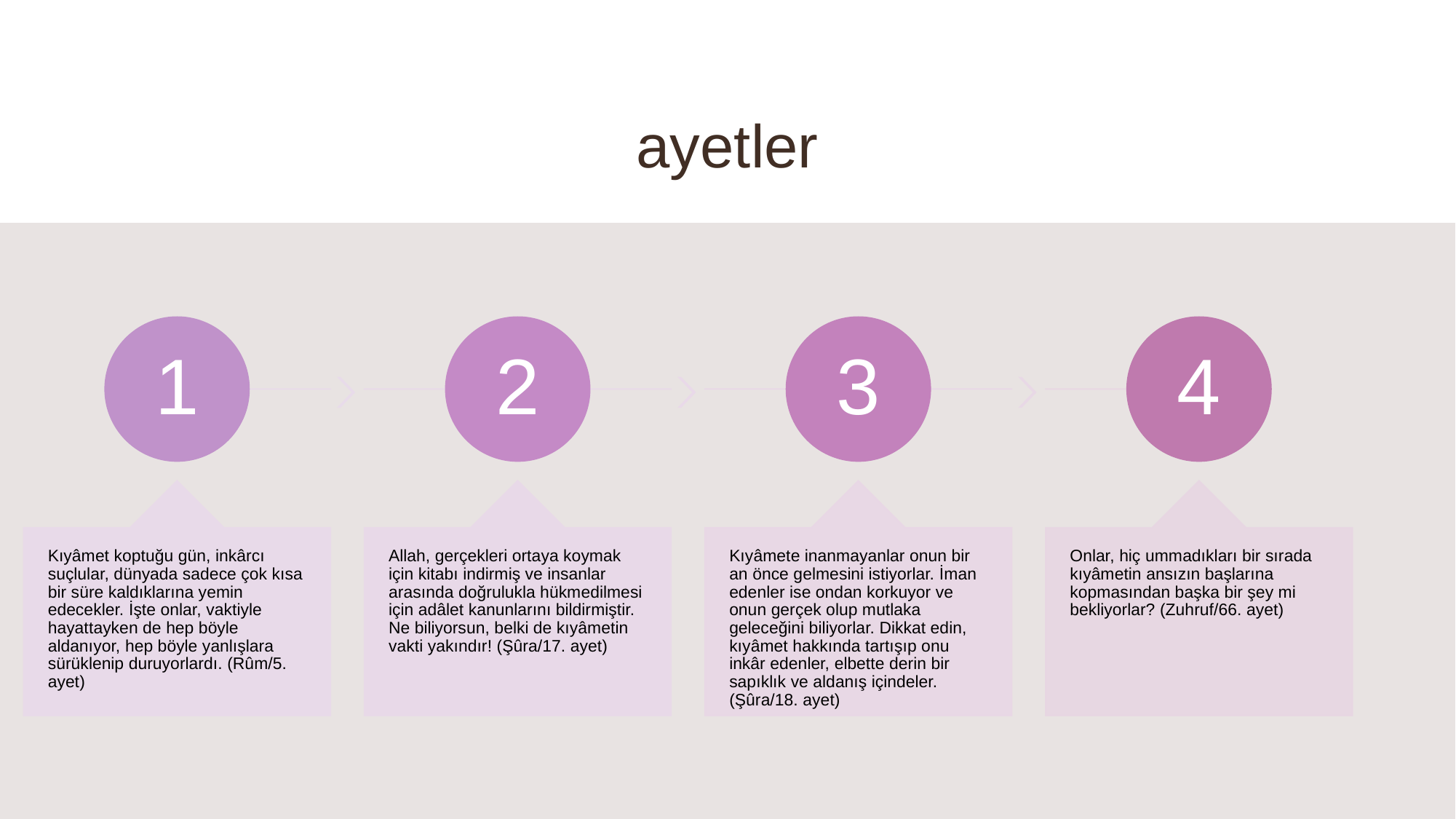

# ayetler

1
Kıyâmet koptuğu gün, inkârcı suçlular, dünyada sadece çok kısa bir süre kaldıklarına yemin edecekler. İşte onlar, vaktiyle hayattayken de hep böyle aldanıyor, hep böyle yanlışlara sürüklenip duruyorlardı. (Rûm/5. ayet)
2
Allah, gerçekleri ortaya koymak için kitabı indirmiş ve insanlar arasında doğrulukla hükmedilmesi için adâlet kanunlarını bildirmiştir. Ne biliyorsun, belki de kıyâmetin vakti yakındır! (Şûra/17. ayet)
3
Kıyâmete inanmayanlar onun bir an önce gelmesini istiyorlar. İman edenler ise ondan korkuyor ve onun gerçek olup mutlaka geleceğini biliyorlar. Dikkat edin, kıyâmet hakkında tartışıp onu inkâr edenler, elbette derin bir sapıklık ve aldanış içindeler. (Şûra/18. ayet)
4
Onlar, hiç ummadıkları bir sırada kıyâmetin ansızın başlarına kopmasından başka bir şey mi bekliyorlar? (Zuhruf/66. ayet)